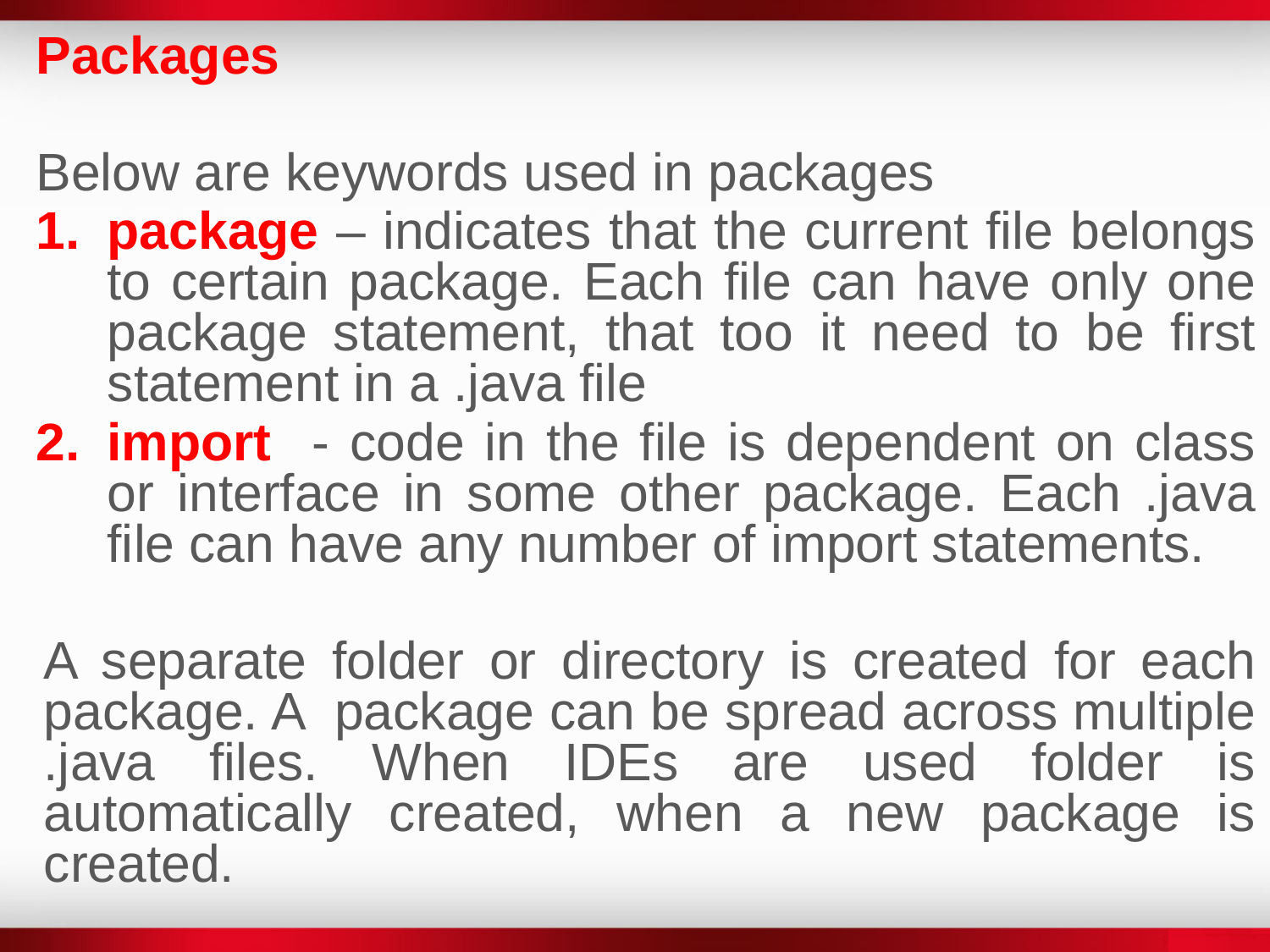

Packages

Below are keywords used in packages
package – indicates that the current file belongs to certain package. Each file can have only one package statement, that too it need to be first statement in a .java file
import  - code in the file is dependent on class or interface in some other package. Each .java file can have any number of import statements.

A separate folder or directory is created for each package. A  package can be spread across multiple .java files. When IDEs are used folder is automatically created, when a new package is created.